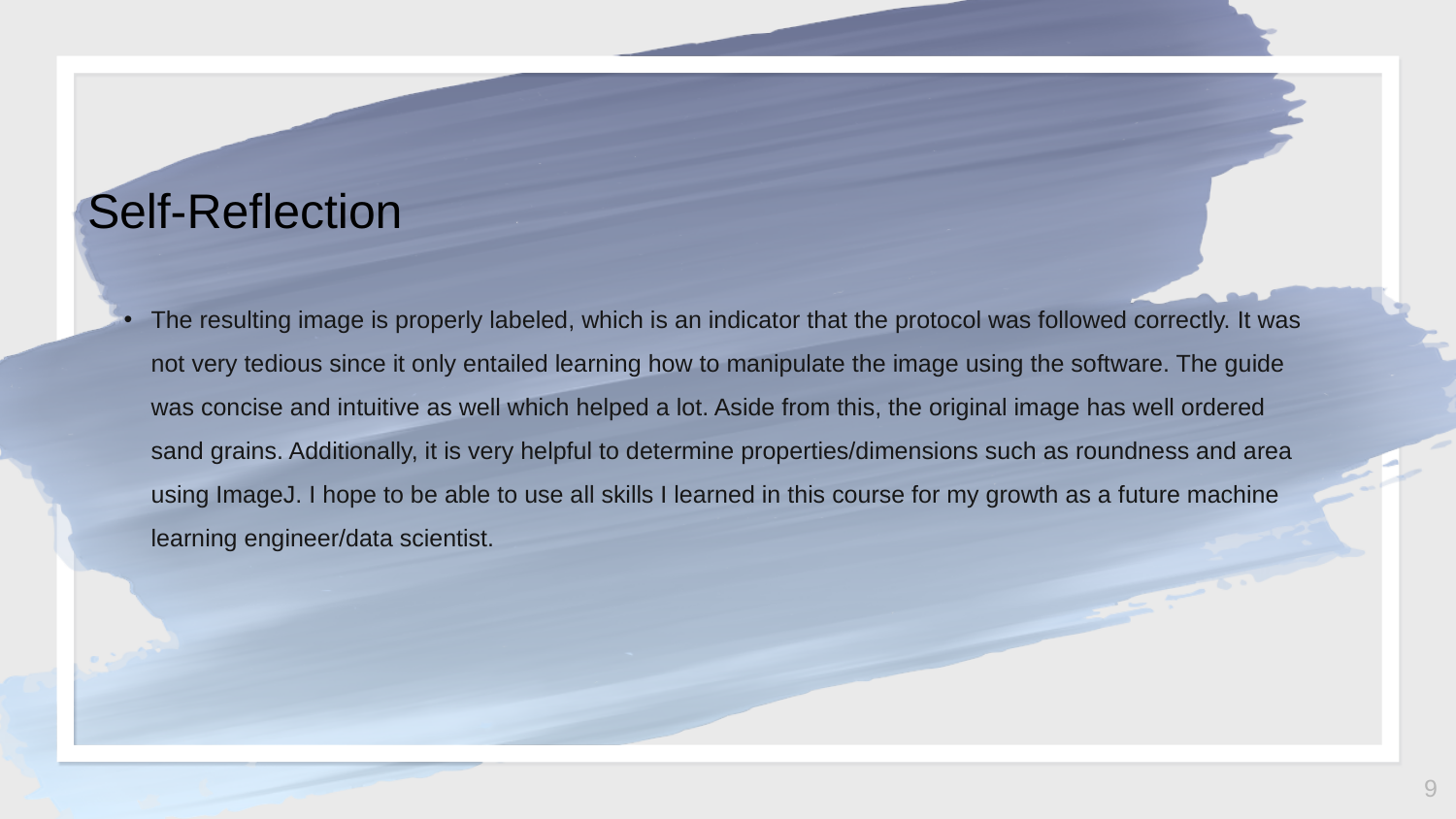

Self-Reflection
The resulting image is properly labeled, which is an indicator that the protocol was followed correctly. It was not very tedious since it only entailed learning how to manipulate the image using the software. The guide was concise and intuitive as well which helped a lot. Aside from this, the original image has well ordered sand grains. Additionally, it is very helpful to determine properties/dimensions such as roundness and area using ImageJ. I hope to be able to use all skills I learned in this course for my growth as a future machine learning engineer/data scientist.
9